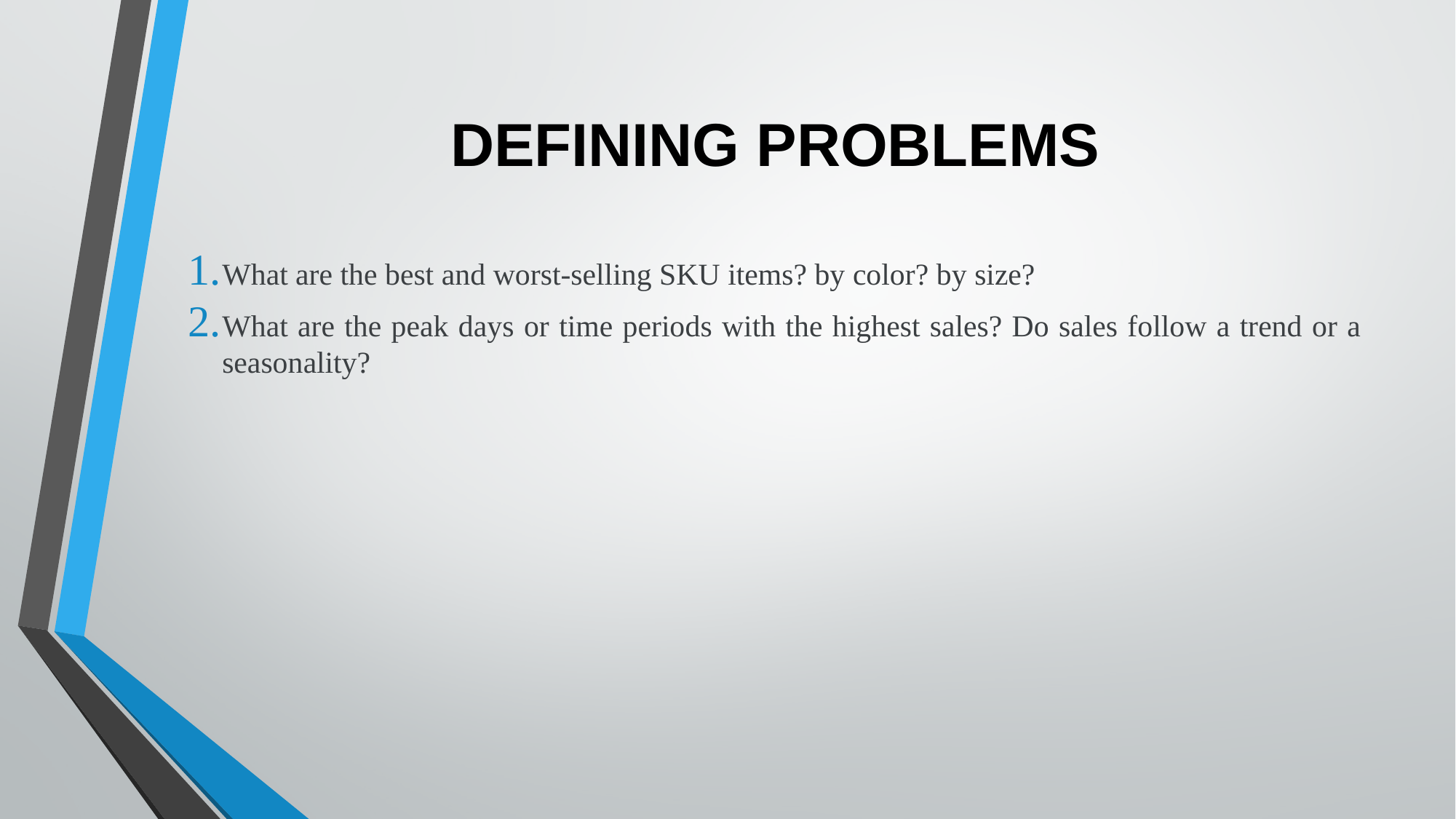

# DEFINING PROBLEMS
What are the best and worst-selling SKU items? by color? by size?
What are the peak days or time periods with the highest sales? Do sales follow a trend or a seasonality?